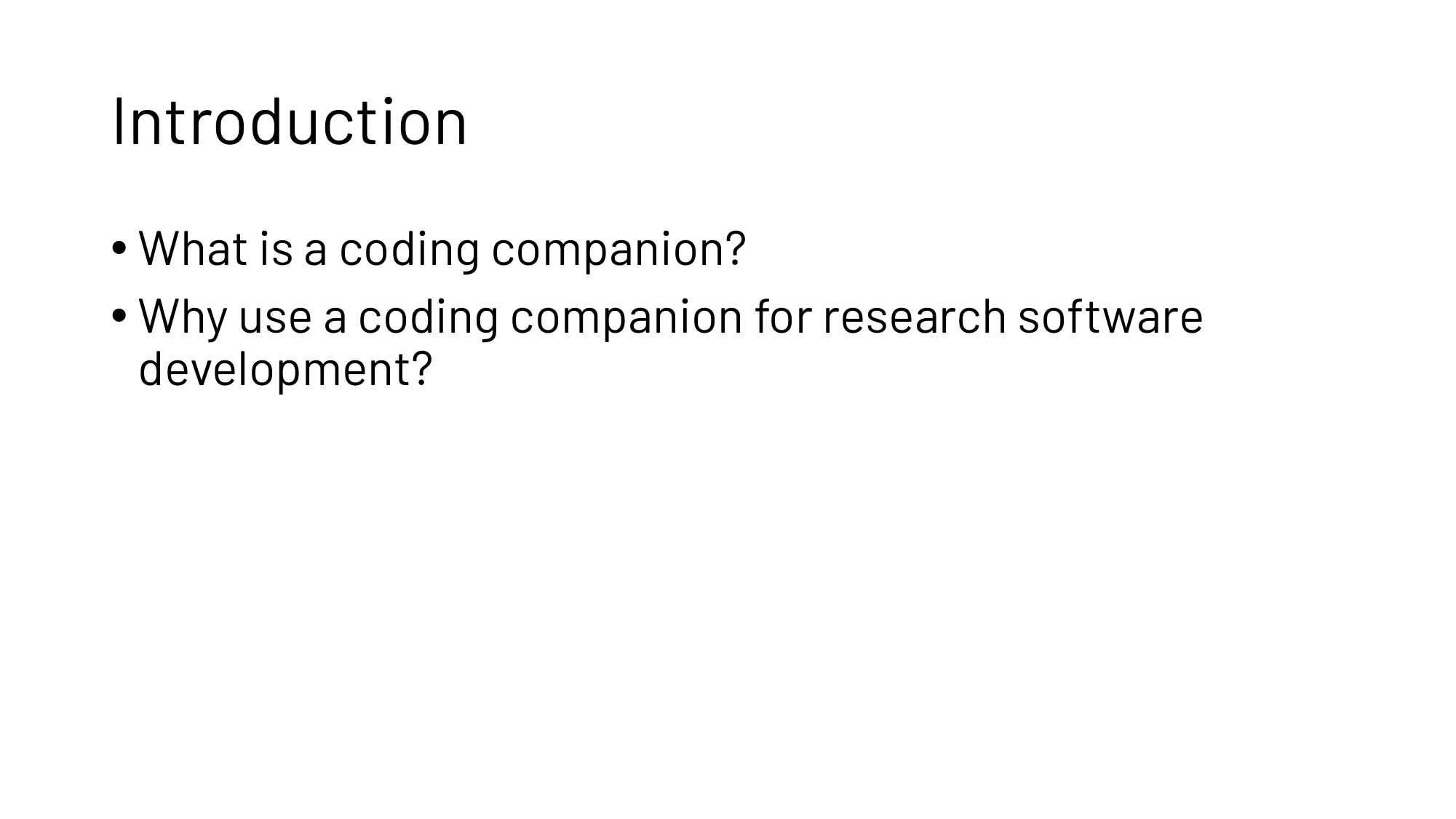

# Introduction
What is a coding companion?
Why use a coding companion for research software development?